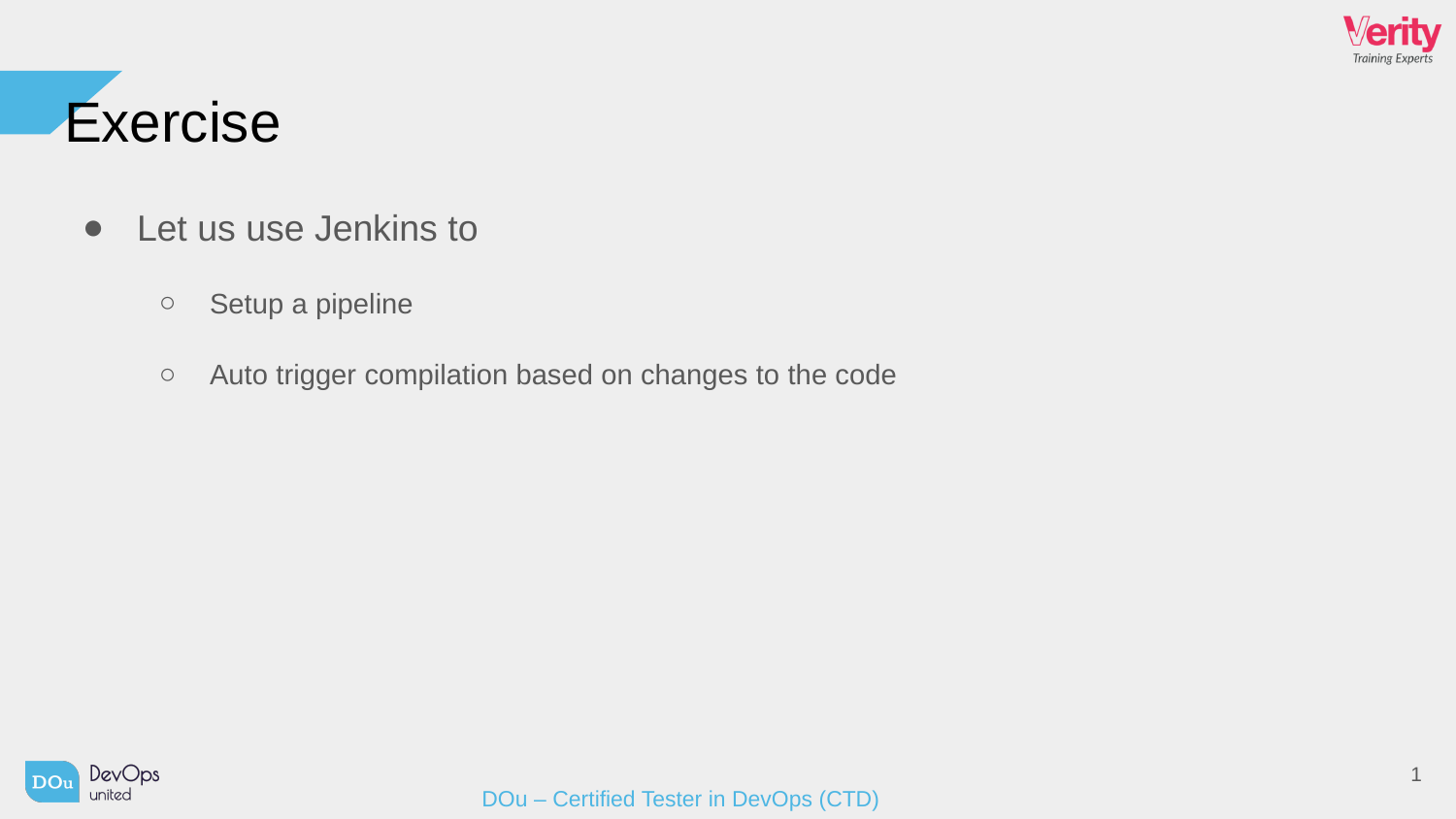

# Exercise
Let us use Jenkins to
Setup a pipeline
Auto trigger compilation based on changes to the code
1